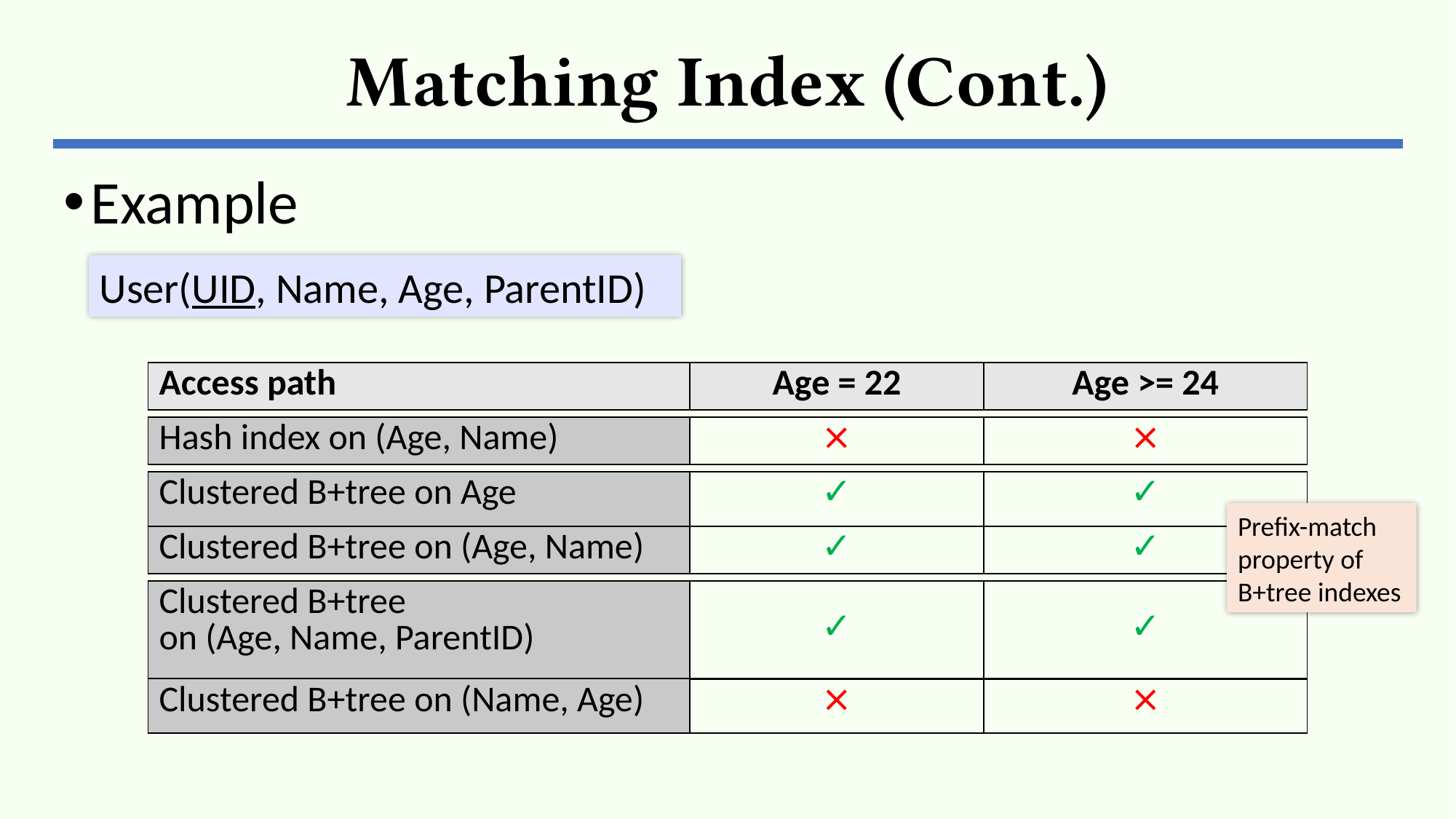

# Matching Index (Cont.)
Example

User(UID, Name, Age, ParentID)
| Access path | Age = 22 | Age >= 24 |
| --- | --- | --- |
| Hash index on (Age, Name) | ⨯ | ⨯ |
| --- | --- | --- |
| Clustered B+tree on Age | ✓ | ✓ |
| --- | --- | --- |
Prefix-match property of B+tree indexes
| Clustered B+tree on (Age, Name) | ✓ | ✓ |
| --- | --- | --- |
| Clustered B+tree on (Age, Name, ParentID) | ✓ | ✓ |
| --- | --- | --- |
| Clustered B+tree on (Name, Age) | ⨯ | ⨯ |
| --- | --- | --- |